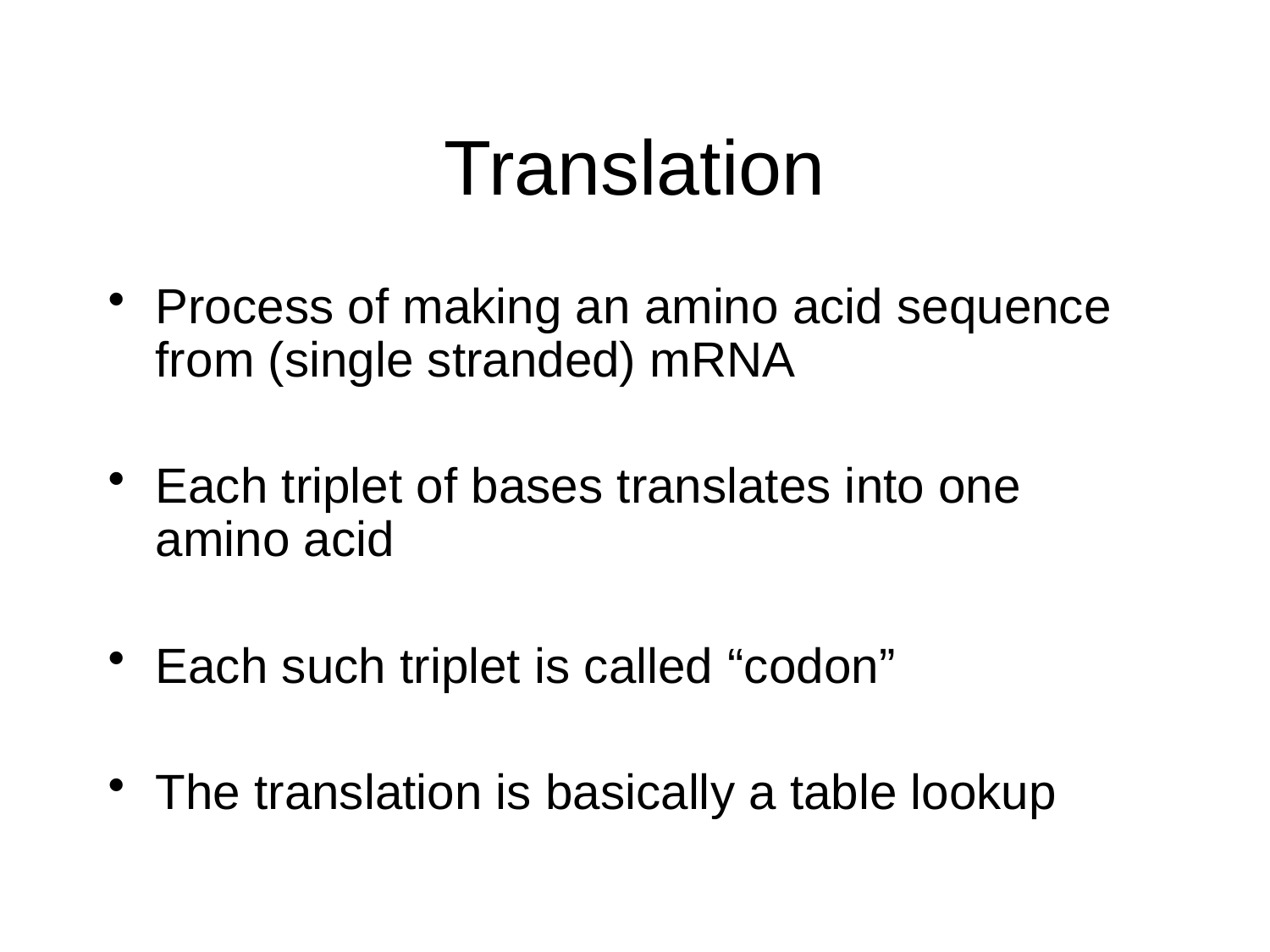

# Translation
Process of making an amino acid sequence from (single stranded) mRNA

Each triplet of bases translates into one amino acid

Each such triplet is called “codon”

The translation is basically a table lookup